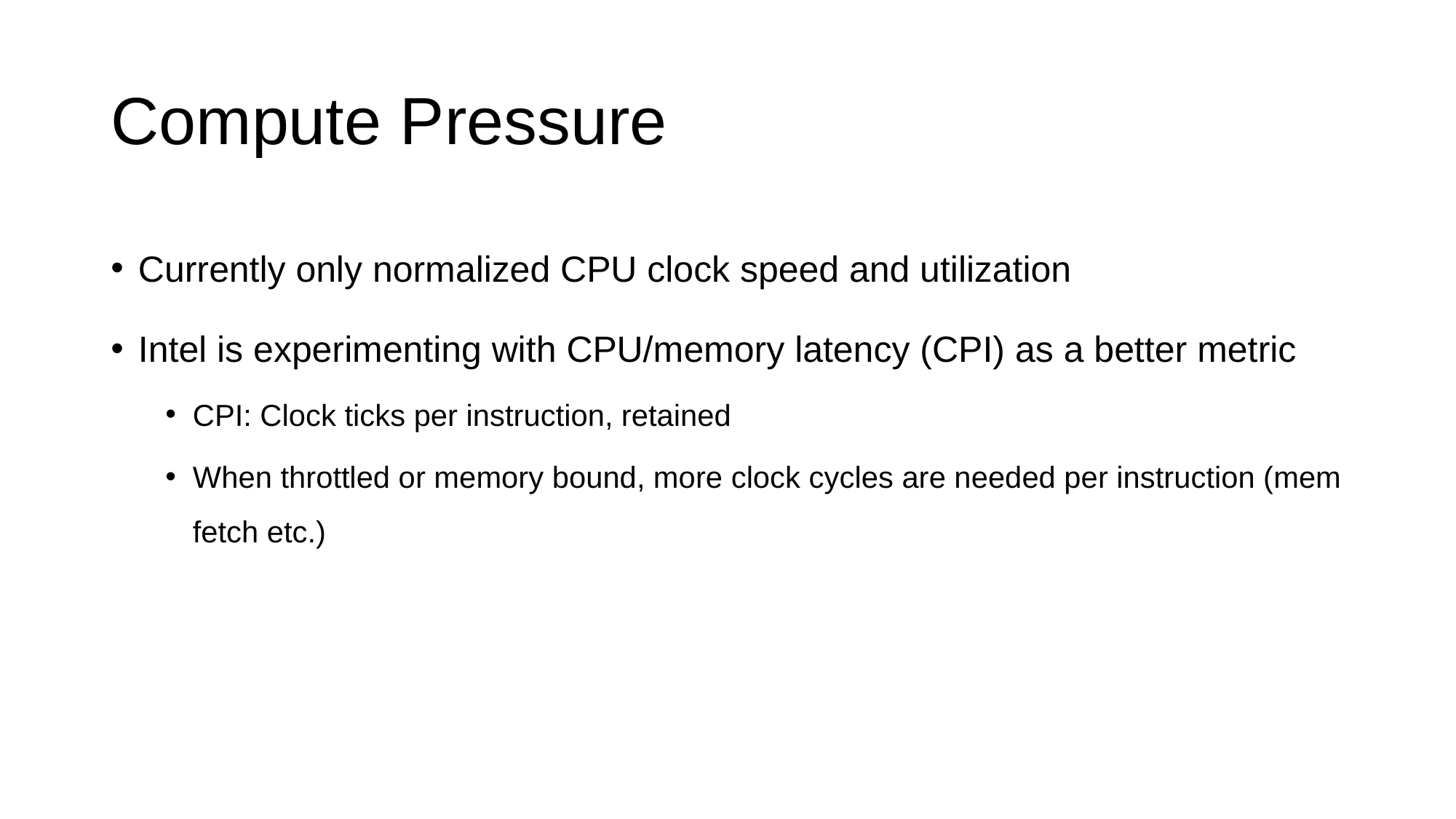

# Compute Pressure
Currently only normalized CPU clock speed and utilization
Intel is experimenting with CPU/memory latency (CPI) as a better metric
CPI: Clock ticks per instruction, retained
When throttled or memory bound, more clock cycles are needed per instruction (mem fetch etc.)